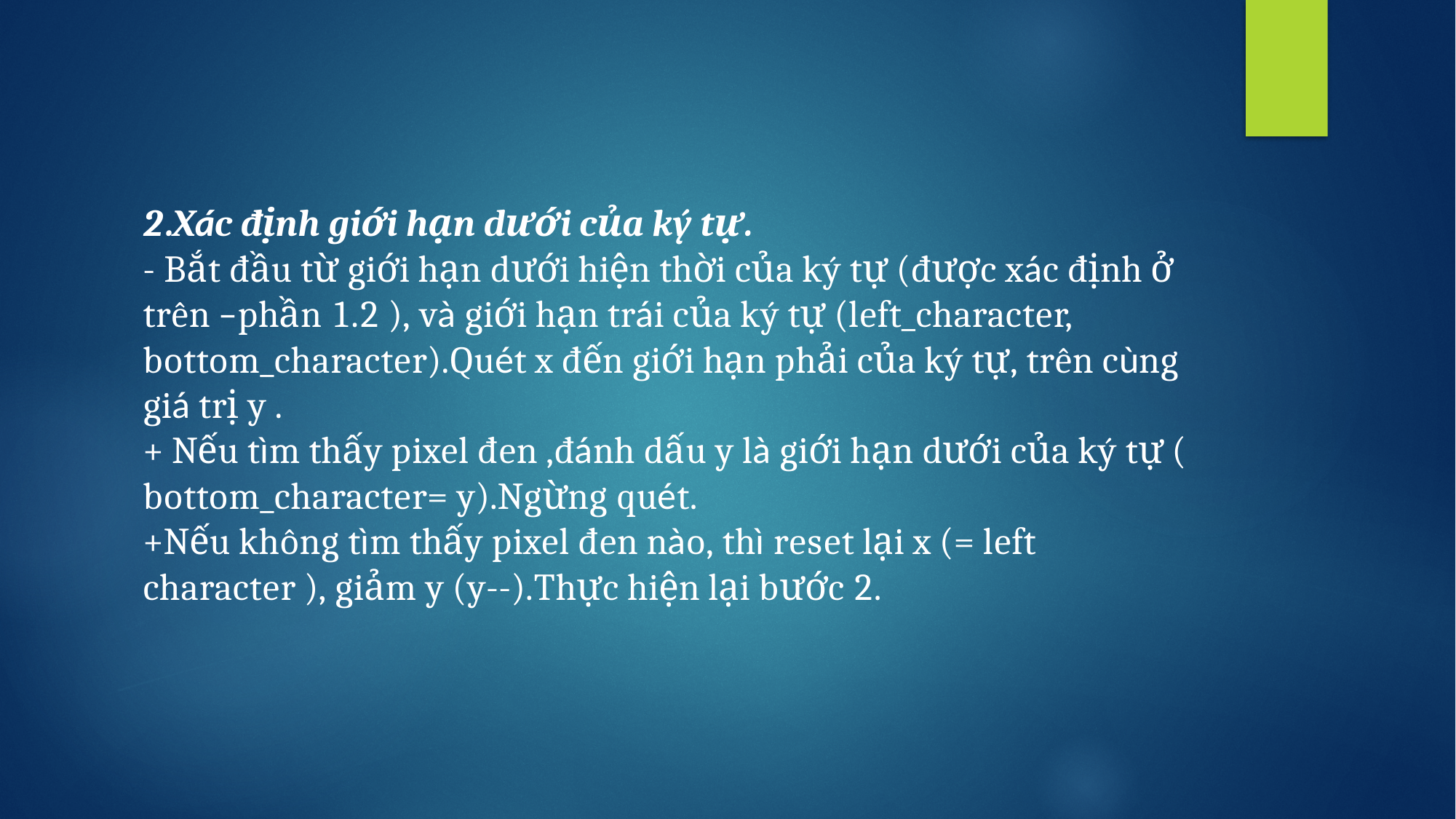

2.Xác định giới hạn dưới của ký tự.
- Bắt đầu từ giới hạn dưới hiện thời của ký tự (được xác định ở trên –phần 1.2 ), và giới hạn trái của ký tự (left_character, bottom_character).Quét x đến giới hạn phải của ký tự, trên cùng giá trị y .
+ Nếu tìm thấy pixel đen ,đánh dấu y là giới hạn dưới của ký tự ( bottom_character= y).Ngừng quét.
+Nếu không tìm thấy pixel đen nào, thì reset lại x (= left character ), giảm y (y--).Thực hiện lại bước 2.